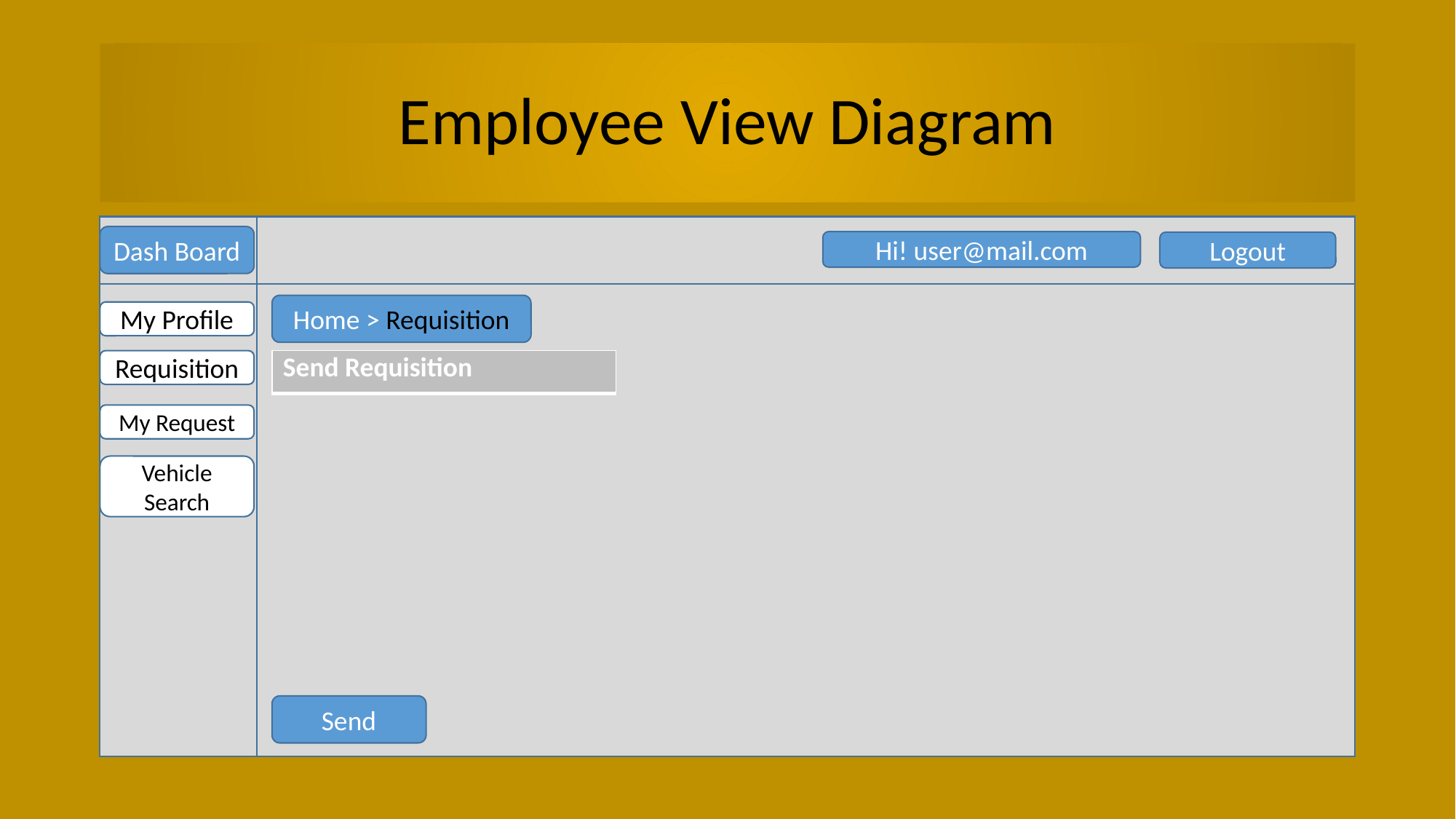

# Employee View Diagram

Dash Board
Hi! user@mail.com
Logout
Home > Requisition
My Profile
Requisition
| Send Requisition |
| --- |
My Request
Vehicle Search
Send